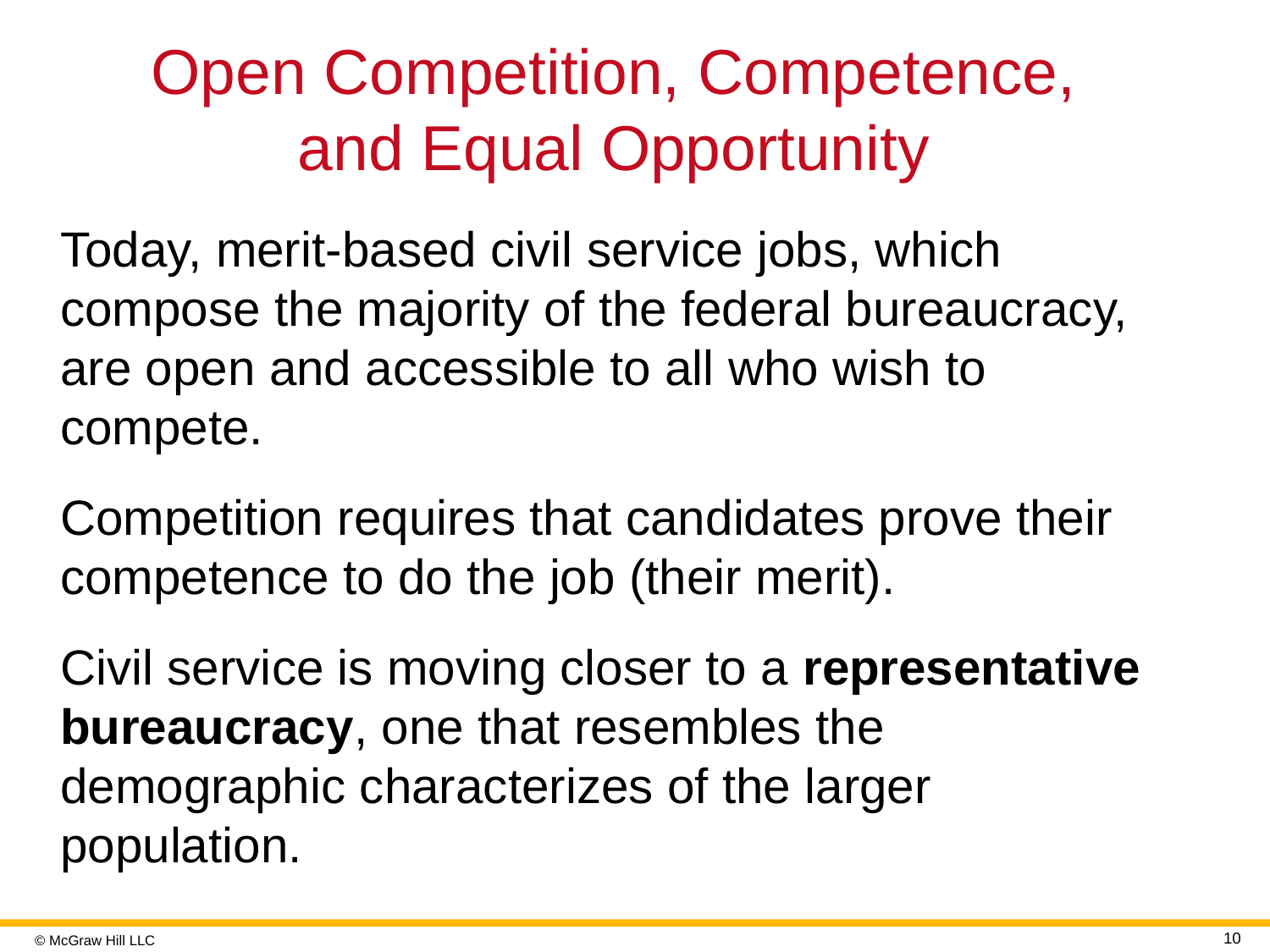

# Open Competition, Competence, and Equal Opportunity
Today, merit-based civil service jobs, which compose the majority of the federal bureaucracy, are open and accessible to all who wish to compete.
Competition requires that candidates prove their competence to do the job (their merit).
Civil service is moving closer to a representative bureaucracy, one that resembles the demographic characterizes of the larger population.
10